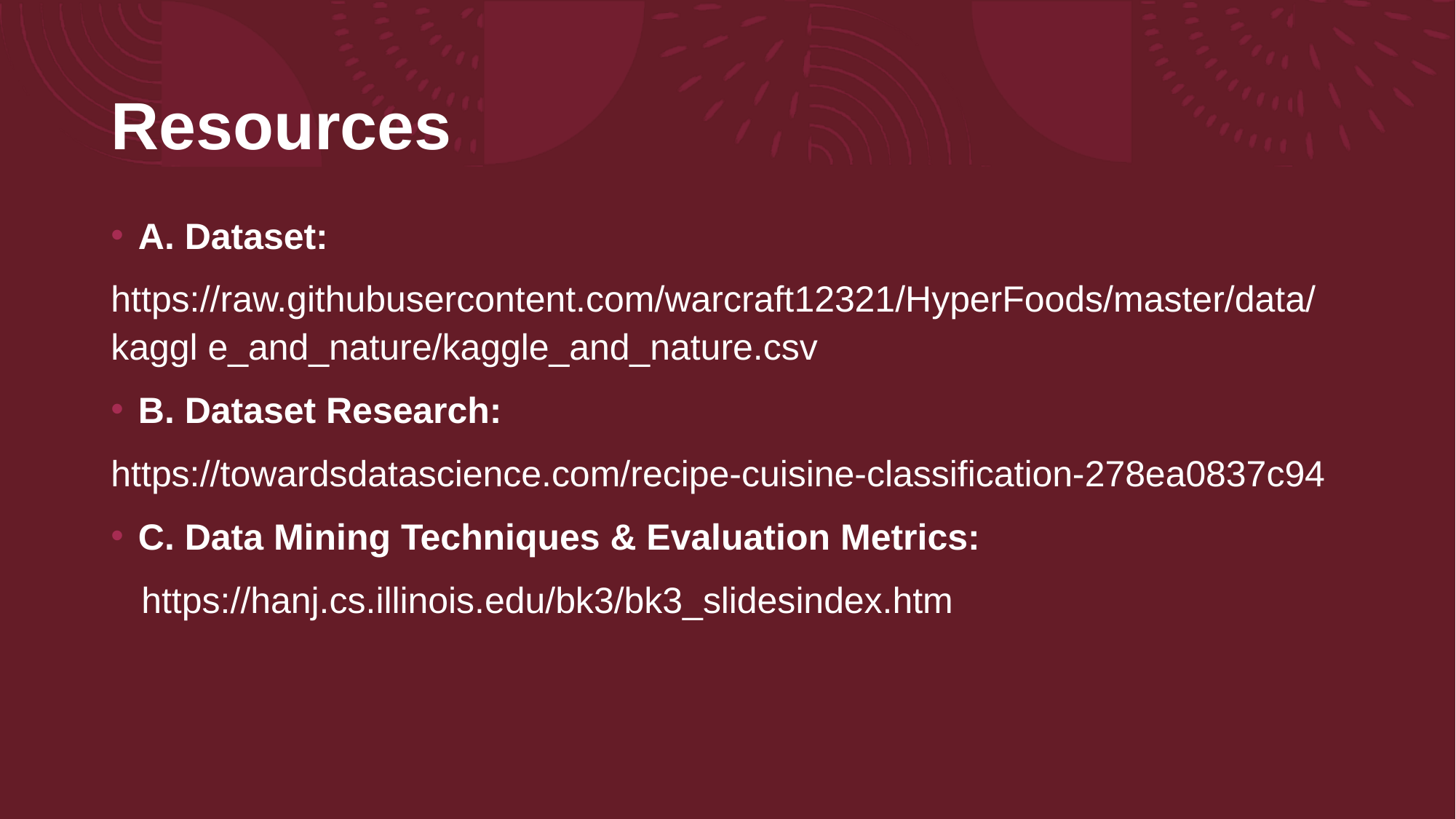

# Resources
A. Dataset:
https://raw.githubusercontent.com/warcraft12321/HyperFoods/master/data/kaggl e_and_nature/kaggle_and_nature.csv
B. Dataset Research:
https://towardsdatascience.com/recipe-cuisine-classification-278ea0837c94
C. Data Mining Techniques & Evaluation Metrics:
   https://hanj.cs.illinois.edu/bk3/bk3_slidesindex.htm